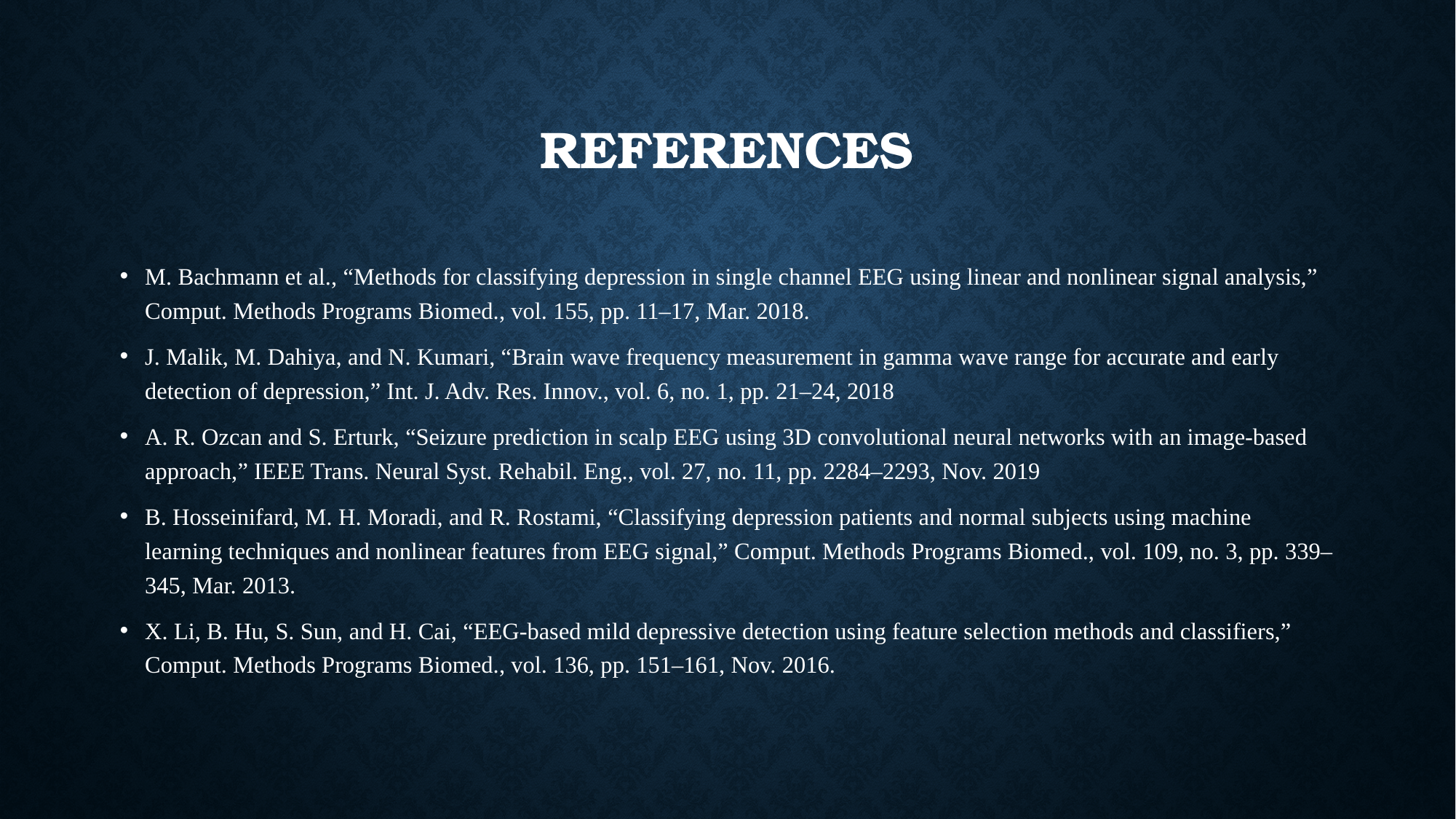

# References
M. Bachmann et al., “Methods for classifying depression in single channel EEG using linear and nonlinear signal analysis,” Comput. Methods Programs Biomed., vol. 155, pp. 11–17, Mar. 2018.
J. Malik, M. Dahiya, and N. Kumari, “Brain wave frequency measurement in gamma wave range for accurate and early detection of depression,” Int. J. Adv. Res. Innov., vol. 6, no. 1, pp. 21–24, 2018
A. R. Ozcan and S. Erturk, “Seizure prediction in scalp EEG using 3D convolutional neural networks with an image-based approach,” IEEE Trans. Neural Syst. Rehabil. Eng., vol. 27, no. 11, pp. 2284–2293, Nov. 2019
B. Hosseinifard, M. H. Moradi, and R. Rostami, “Classifying depression patients and normal subjects using machine learning techniques and nonlinear features from EEG signal,” Comput. Methods Programs Biomed., vol. 109, no. 3, pp. 339–345, Mar. 2013.
X. Li, B. Hu, S. Sun, and H. Cai, “EEG-based mild depressive detection using feature selection methods and classifiers,” Comput. Methods Programs Biomed., vol. 136, pp. 151–161, Nov. 2016.